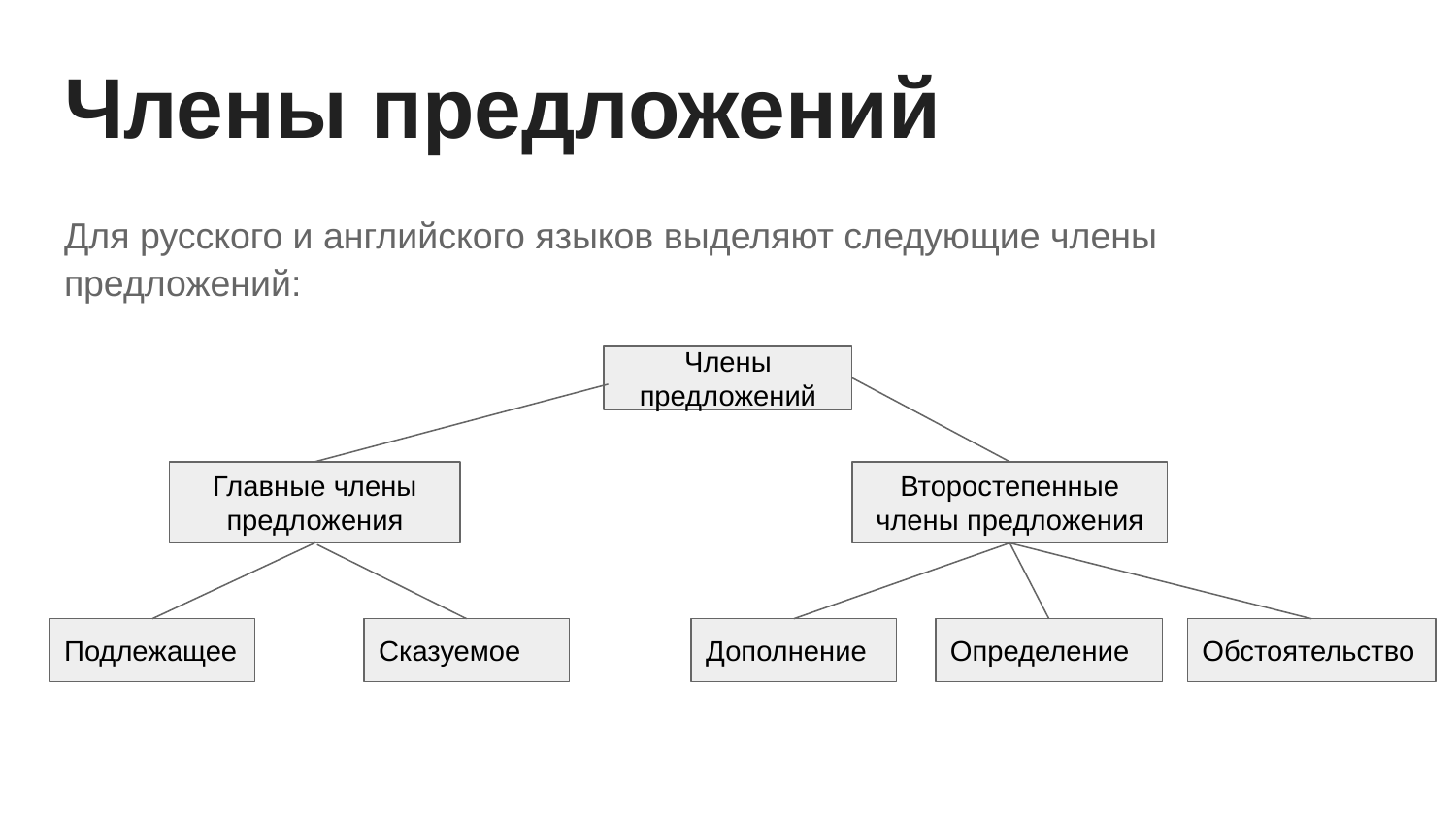

# Члены предложений
Для русского и английского языков выделяют следующие члены предложений:
Члены предложений
Главные члены предложения
Второстепенные члены предложения
Подлежащее
Сказуемое
Дополнение
Определение
Обстоятельство